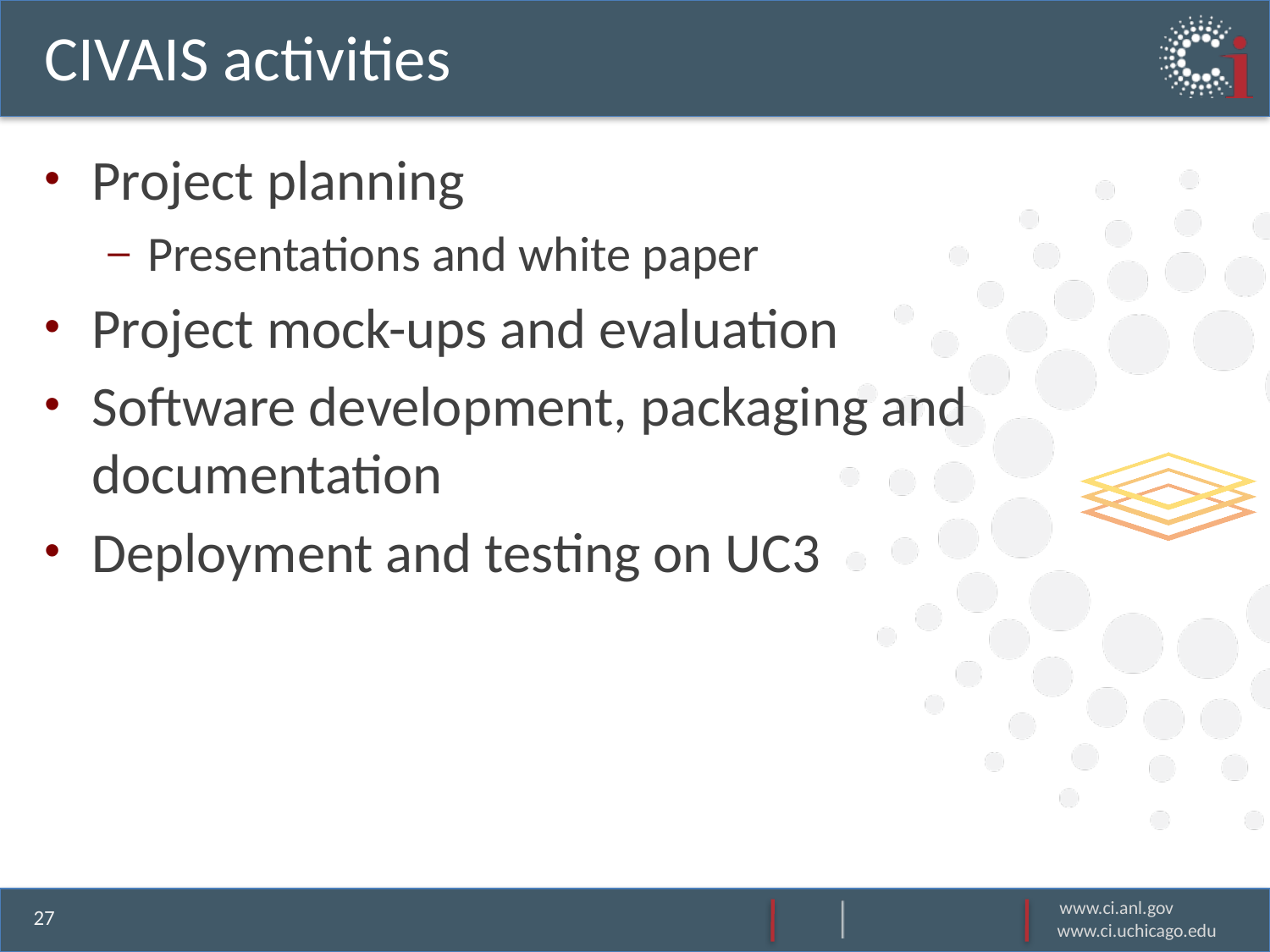

# CIVAIS activities
Project planning
Presentations and white paper
Project mock-ups and evaluation
Software development, packaging and documentation
Deployment and testing on UC3